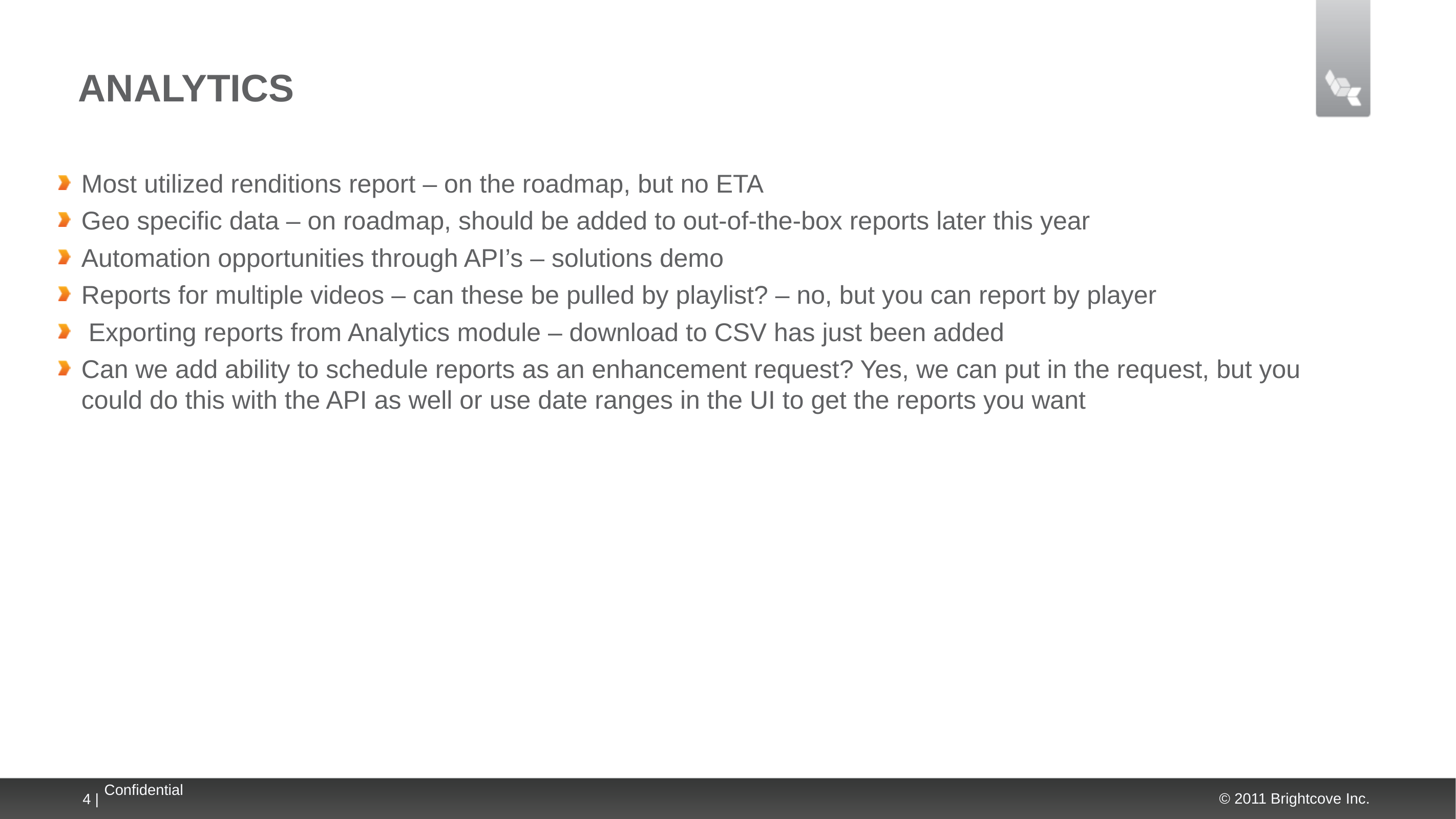

# Analytics
Most utilized renditions report – on the roadmap, but no ETA
Geo specific data – on roadmap, should be added to out-of-the-box reports later this year
Automation opportunities through API’s – solutions demo
Reports for multiple videos – can these be pulled by playlist? – no, but you can report by player
 Exporting reports from Analytics module – download to CSV has just been added
Can we add ability to schedule reports as an enhancement request? Yes, we can put in the request, but you could do this with the API as well or use date ranges in the UI to get the reports you want
4 |
Confidential